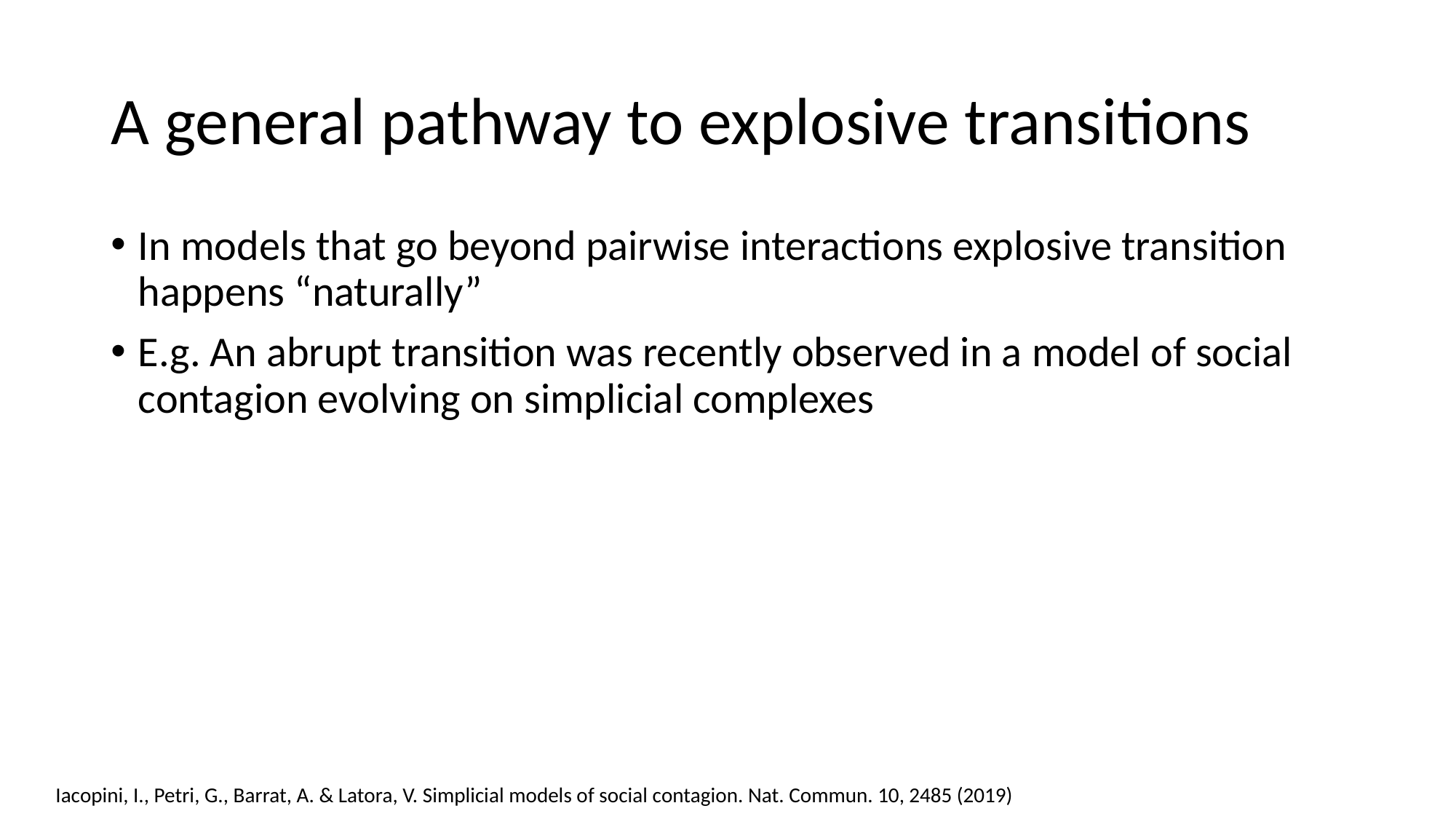

# A general pathway to explosive transitions
In models that go beyond pairwise interactions explosive transition happens “naturally”
E.g. An abrupt transition was recently observed in a model of social contagion evolving on simplicial complexes
Iacopini, I., Petri, G., Barrat, A. & Latora, V. Simplicial models of social contagion. Nat. Commun. 10, 2485 (2019)